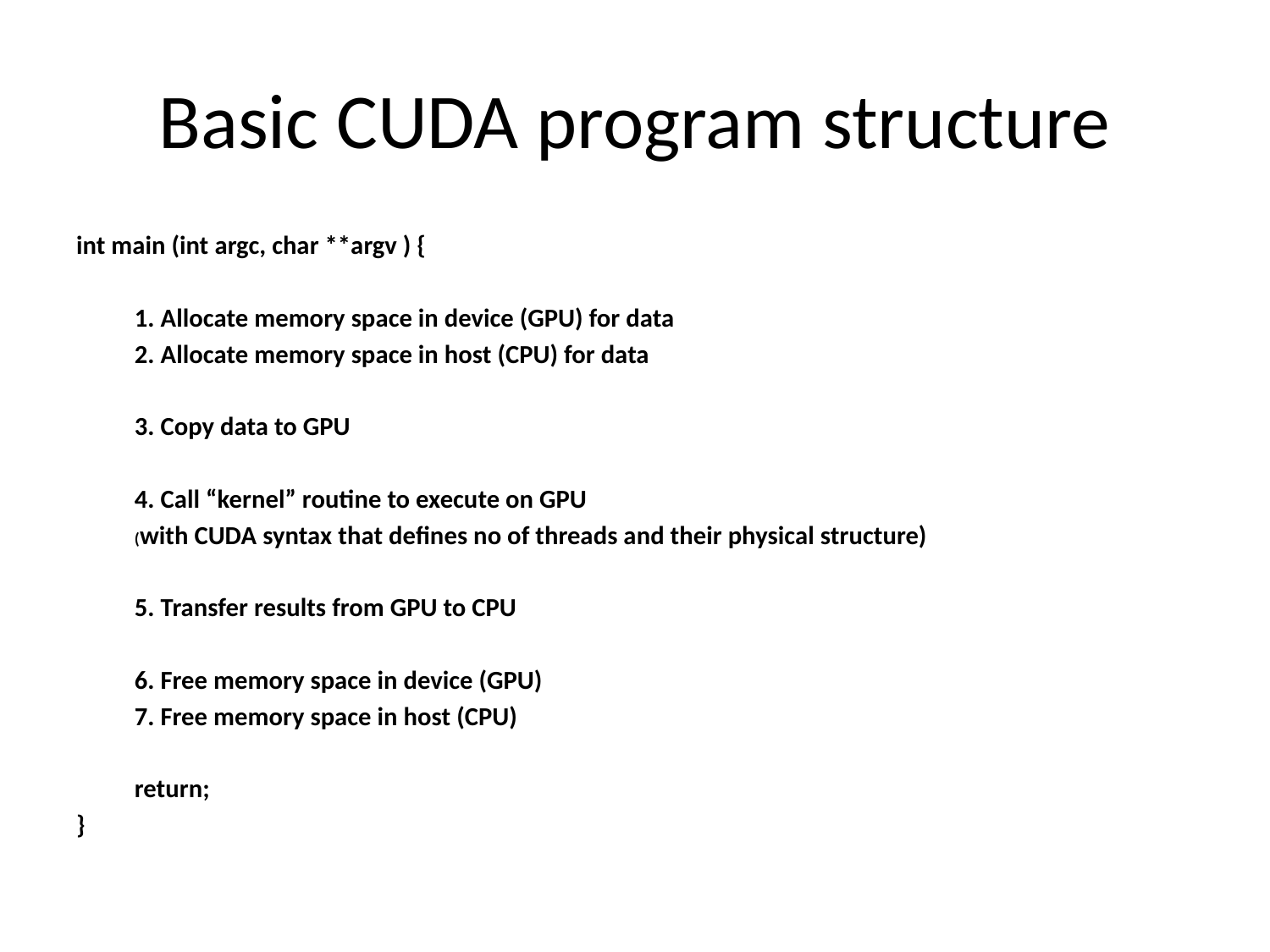

# Basic CUDA program structure
int main (int argc, char **argv ) {

	1. Allocate memory space in device (GPU) for data
	2. Allocate memory space in host (CPU) for data

	3. Copy data to GPU

	4. Call “kernel” routine to execute on GPU
	(with CUDA syntax that defines no of threads and their physical structure)

	5. Transfer results from GPU to CPU

	6. Free memory space in device (GPU)
	7. Free memory space in host (CPU)

	return;
}